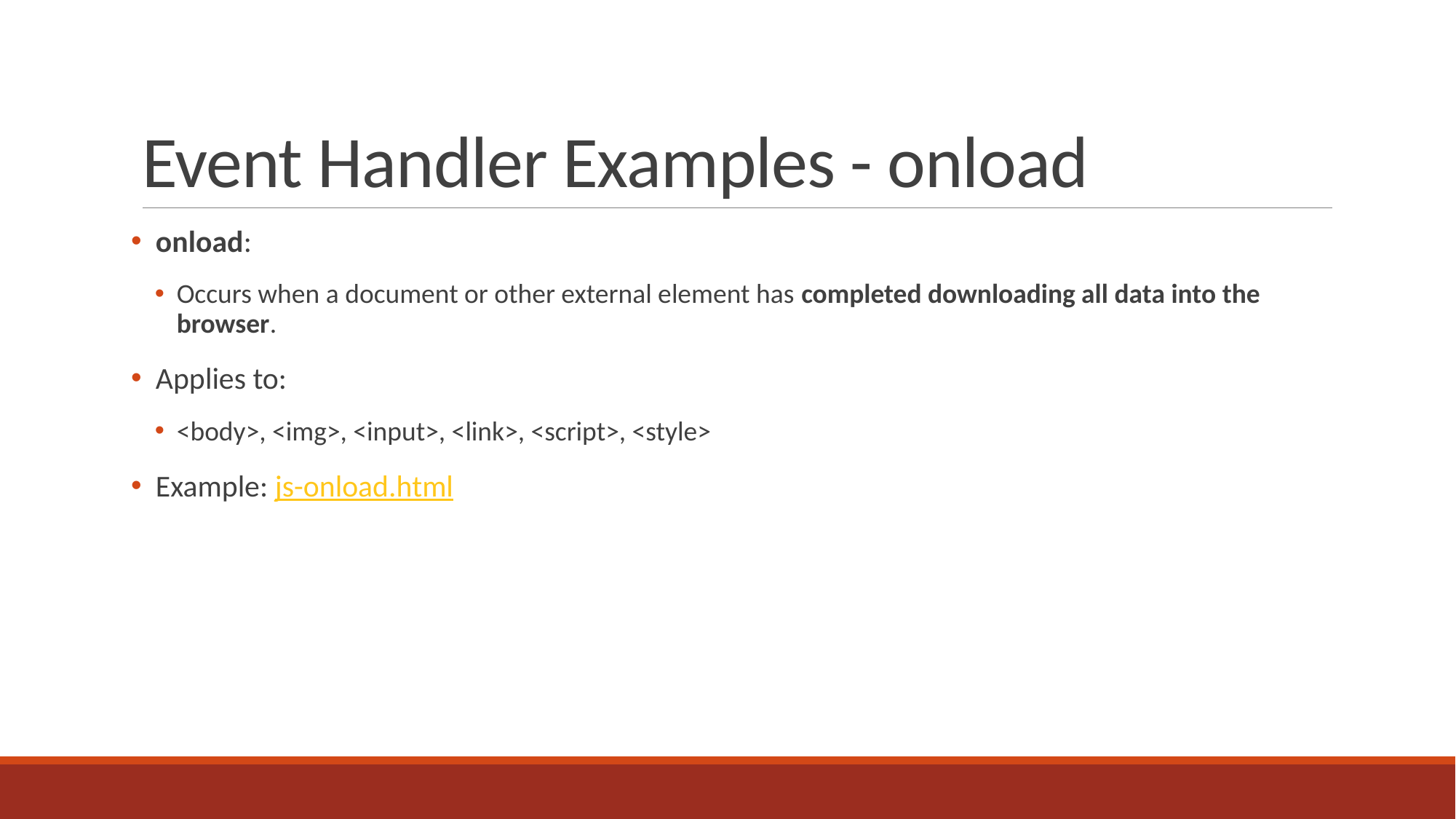

# Event Handler Examples - onload
  onload:
Occurs when a document or other external element has completed downloading all data into the browser.
  Applies to:
<body>, <img>, <input>, <link>, <script>, <style>
  Example: js-onload.html